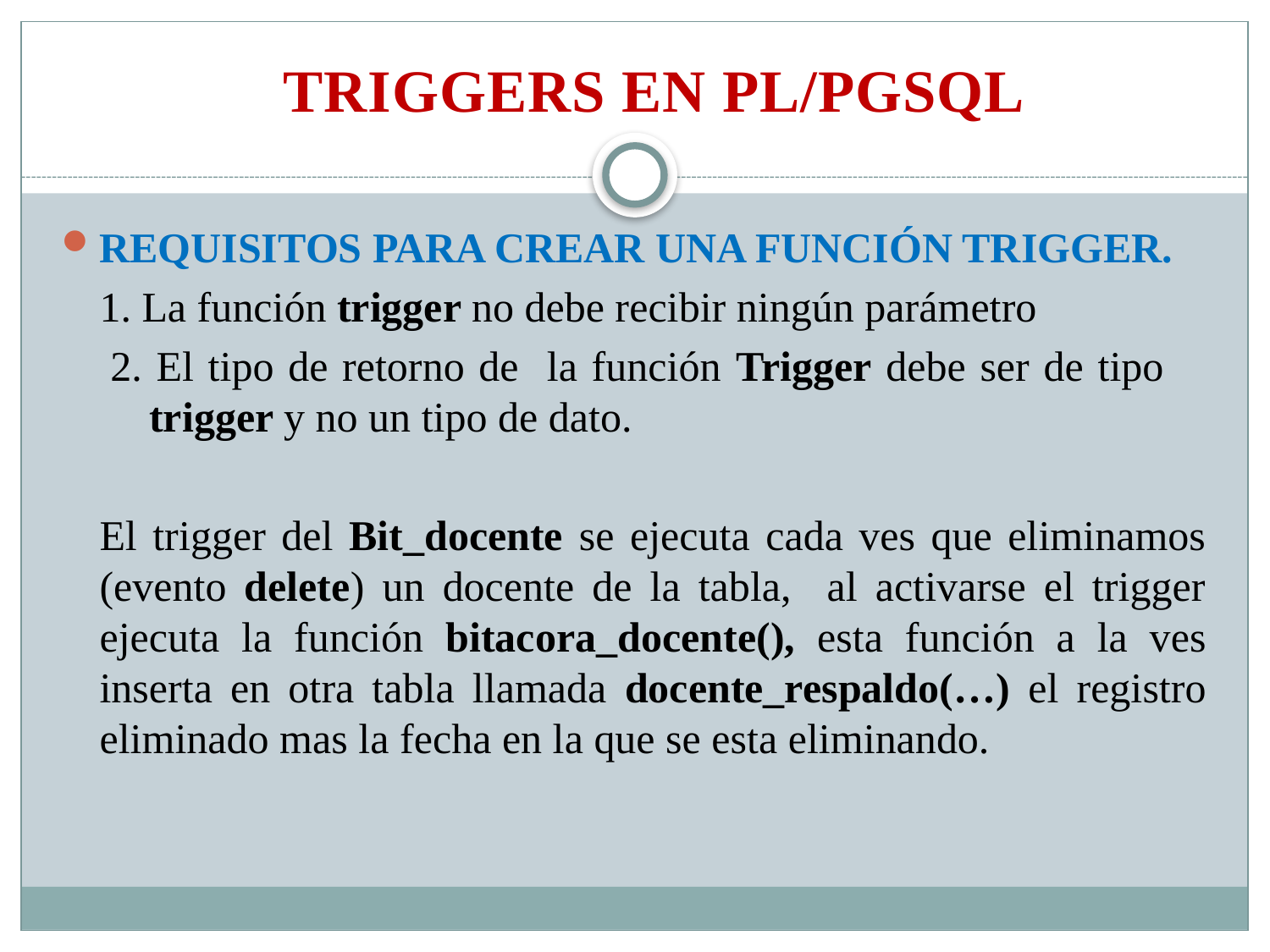

TRIGGERS EN PL/PGSQL
Requisitos para crear una función Trigger.
	1. La función trigger no debe recibir ningún parámetro
2. El tipo de retorno de  la función Trigger debe ser de tipo    trigger y no un tipo de dato.

	El trigger del Bit_docente se ejecuta cada ves que eliminamos (evento delete) un docente de la tabla,  al activarse el trigger ejecuta la función bitacora_docente(), esta función a la ves inserta en otra tabla llamada docente_respaldo(…) el registro eliminado mas la fecha en la que se esta eliminando.